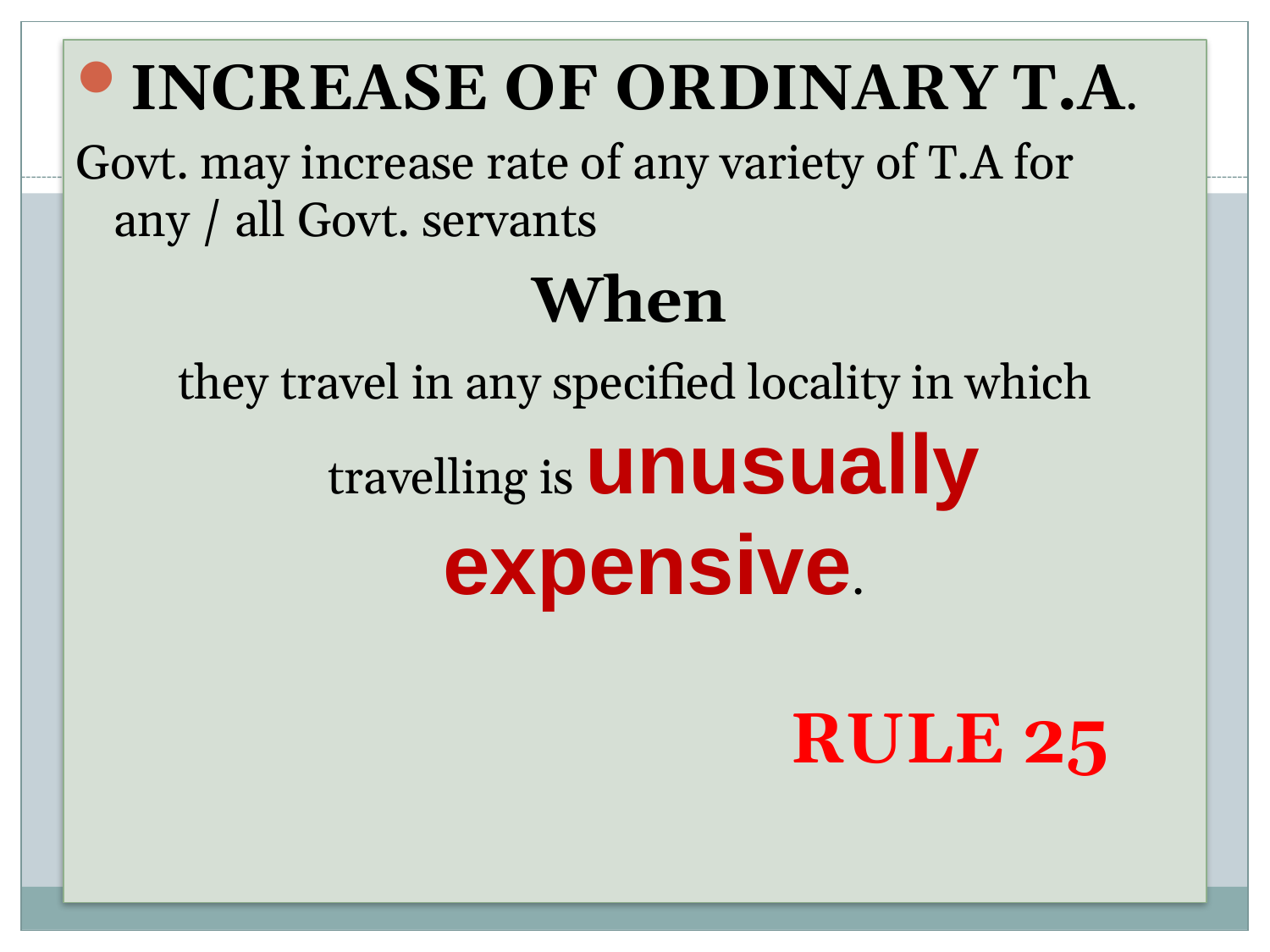

INCREASE OF ORDINARY T.A.
Govt. may increase rate of any variety of T.A for any / all Govt. servants
When
they travel in any specified locality in which travelling is unusually expensive.

                                   RULE 25